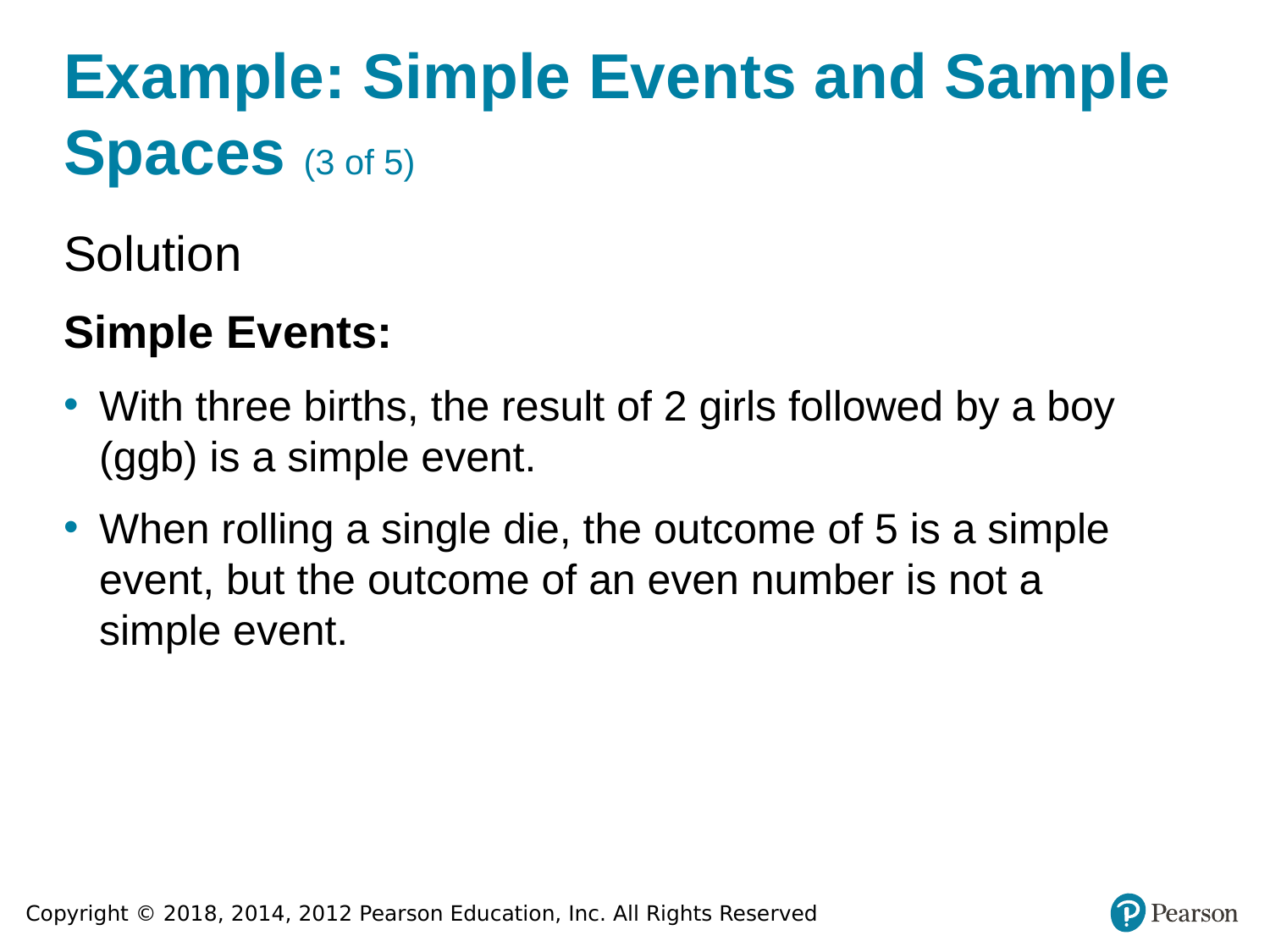

# Example: Simple Events and Sample Spaces (3 of 5)
Solution
Simple Events:
With three births, the result of 2 girls followed by a boy (ggb) is a simple event.
When rolling a single die, the outcome of 5 is a simple event, but the outcome of an even number is not a simple event.